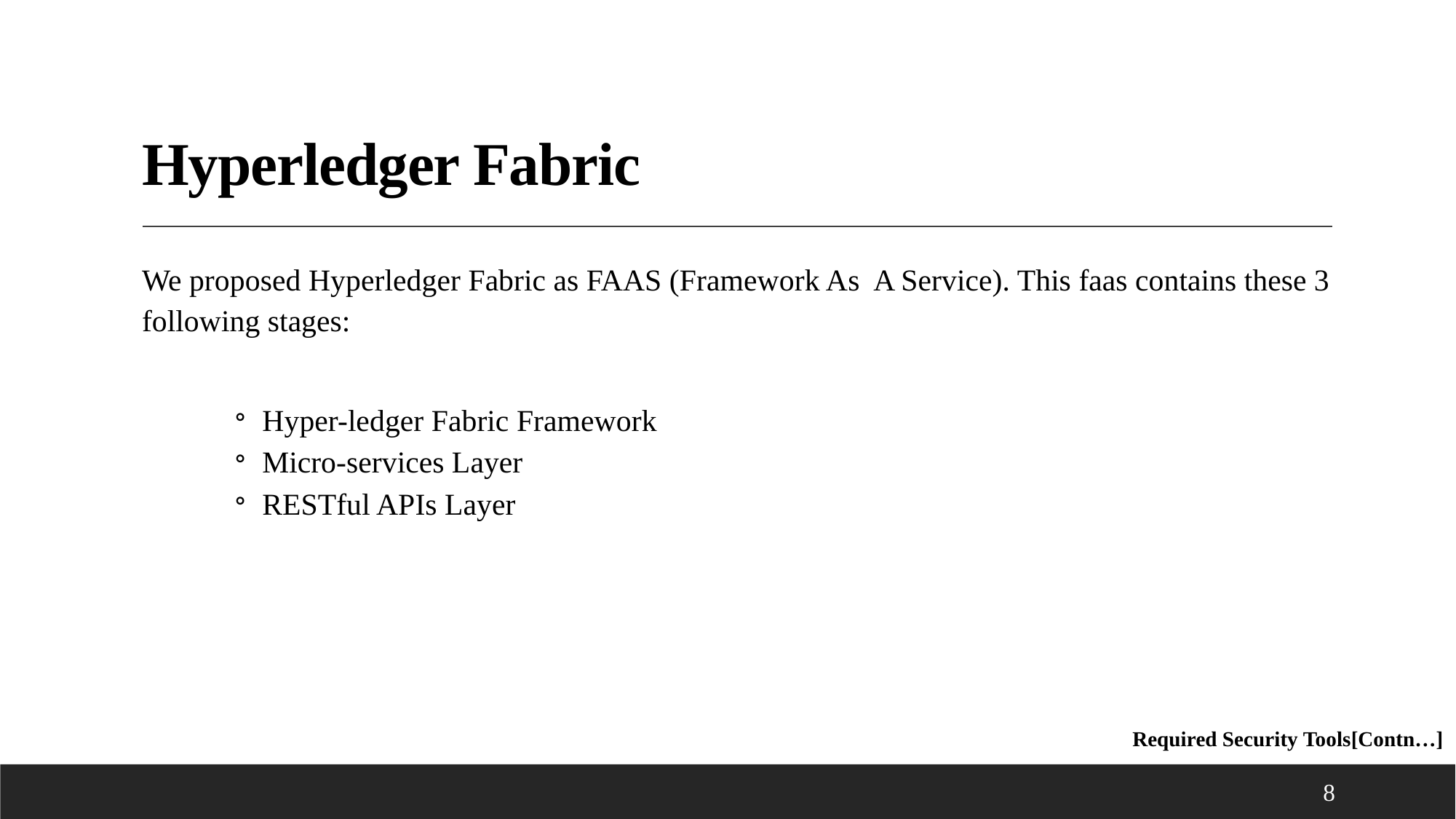

# Hyperledger Fabric
We proposed Hyperledger Fabric as FAAS (Framework As  A Service). This faas contains these 3 following stages:

Hyper-ledger Fabric Framework
Micro-services Layer
RESTful APIs Layer
Required Security Tools[Contn…]
8